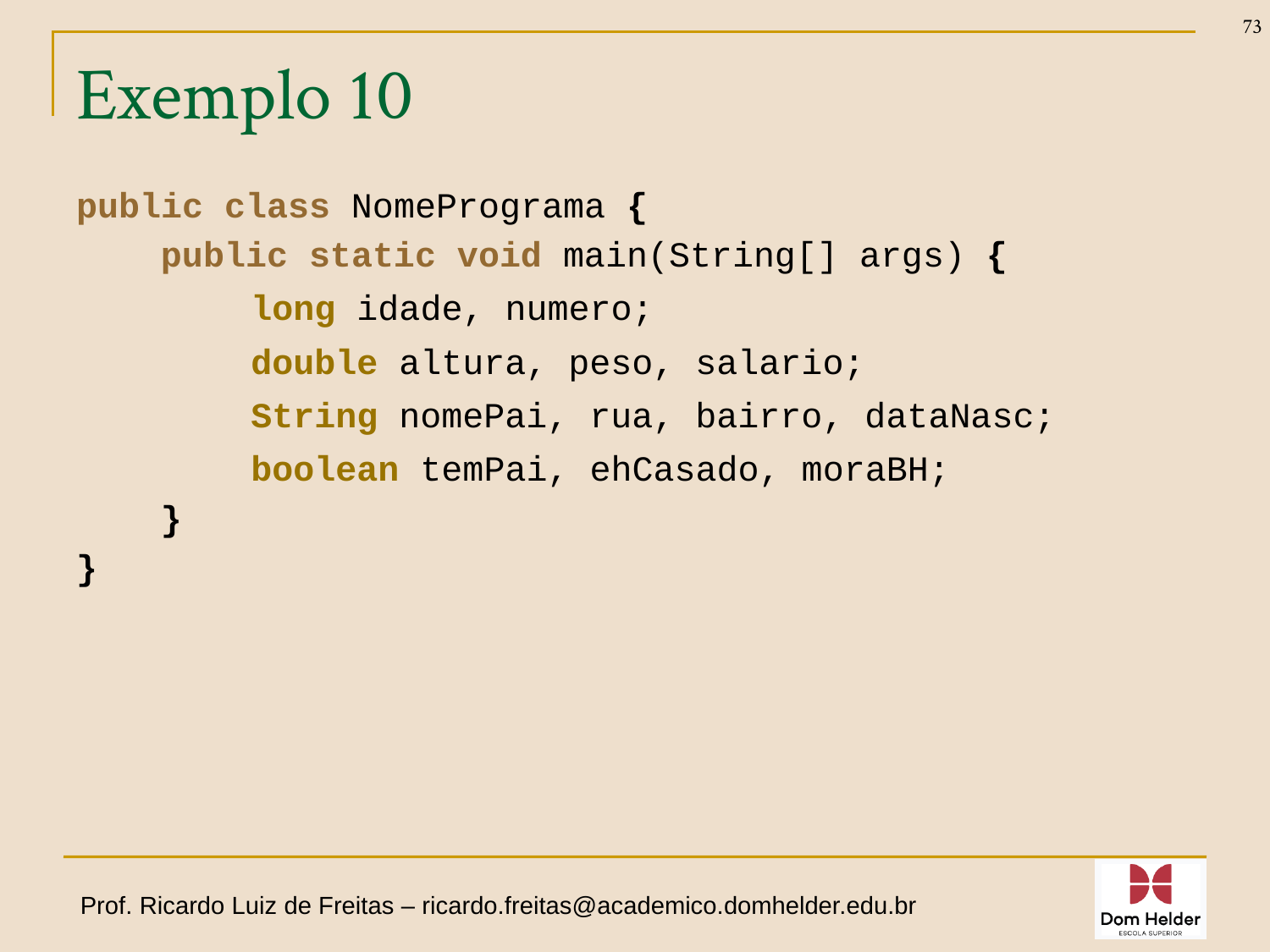

73
# Exemplo 10
public class NomePrograma {
    public static void main(String[] args) {
      long idade, numero;
      double altura, peso, salario;
      String nomePai, rua, bairro, dataNasc;
      boolean temPai, ehCasado, moraBH;
    }
}